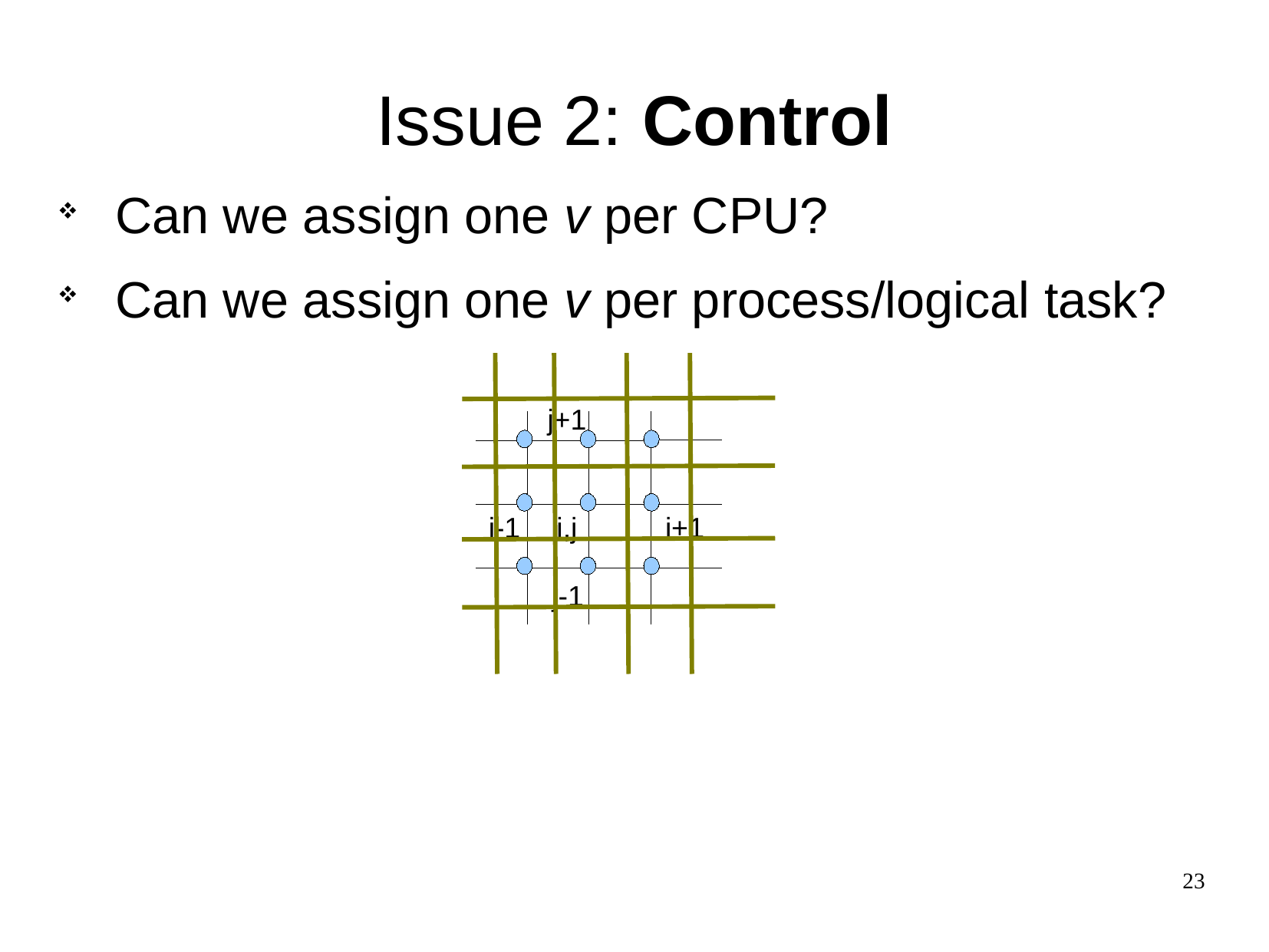

Issue 2: Control
Can we assign one v per CPU?
Can we assign one v per process/logical task?

j+1

i-1
i,j

i+1

j-1

23